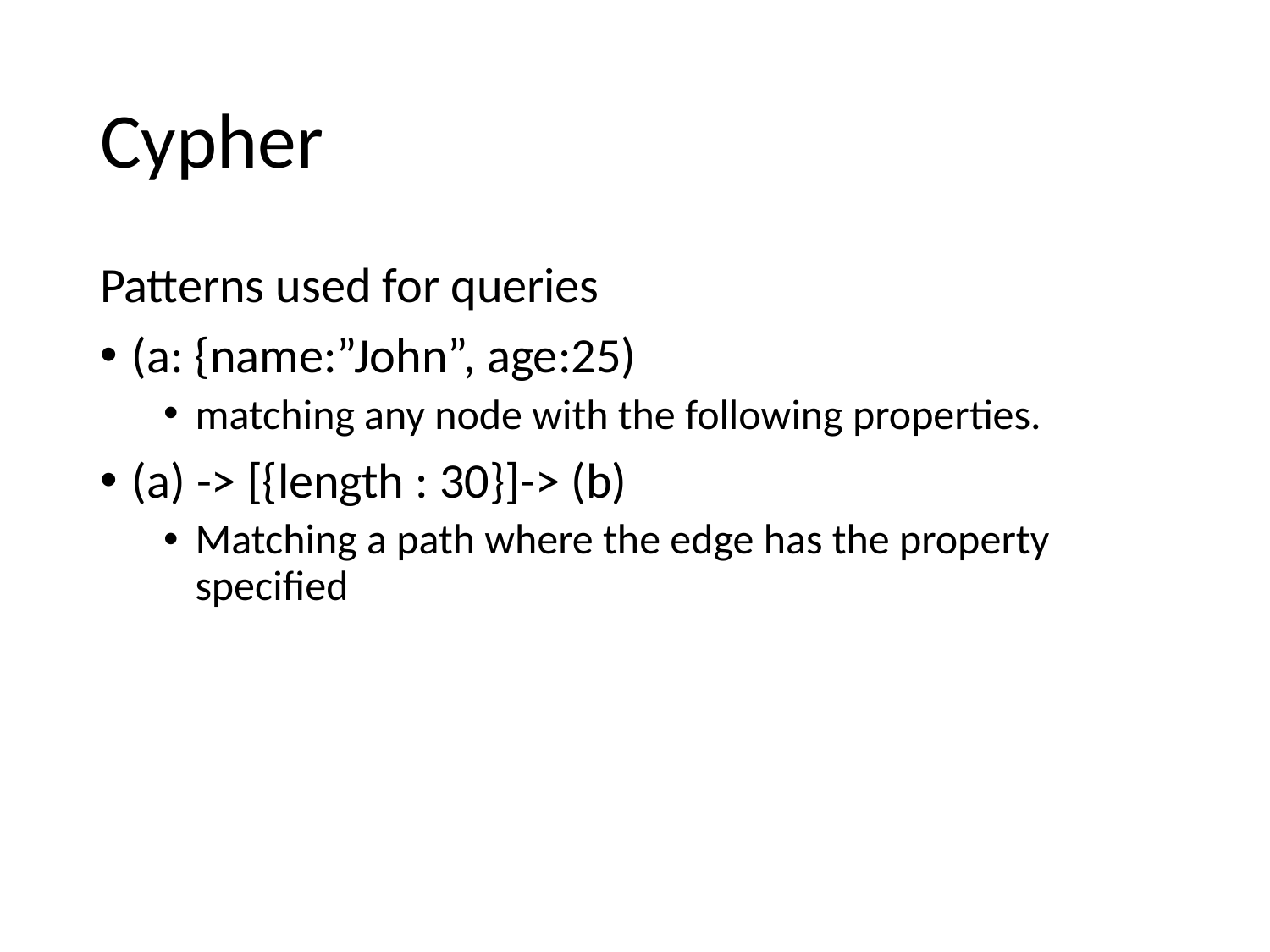

# Cypher
Patterns used for queries
(a: {name:”John”, age:25)
matching any node with the following properties.
(a) -> [{length : 30}]-> (b)
Matching a path where the edge has the property specified